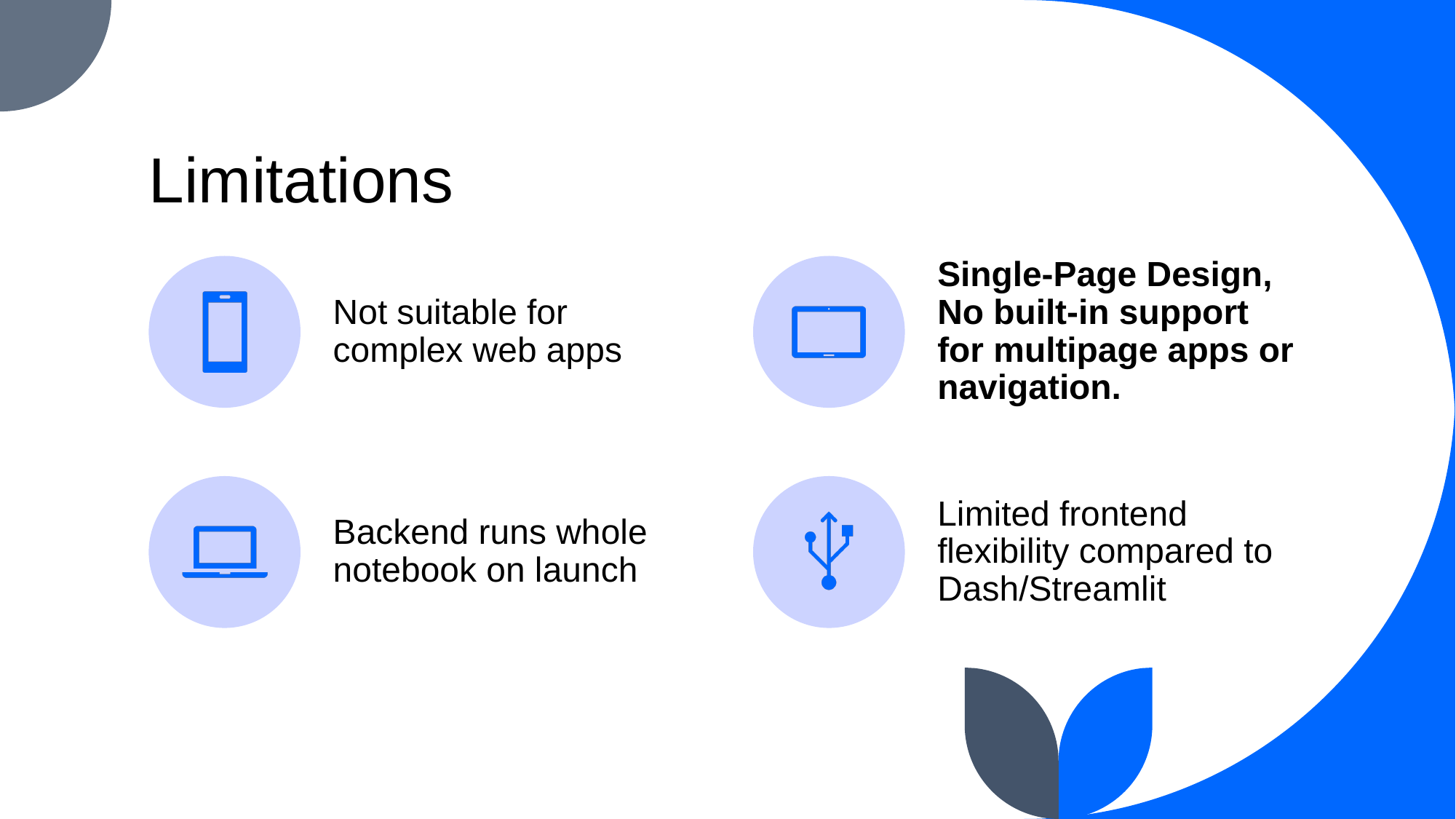

# Limitations
Not suitable for complex web apps
Single-Page Design, No built-in support for multipage apps or navigation.
Backend runs whole notebook on launch
Limited frontend flexibility compared to Dash/Streamlit